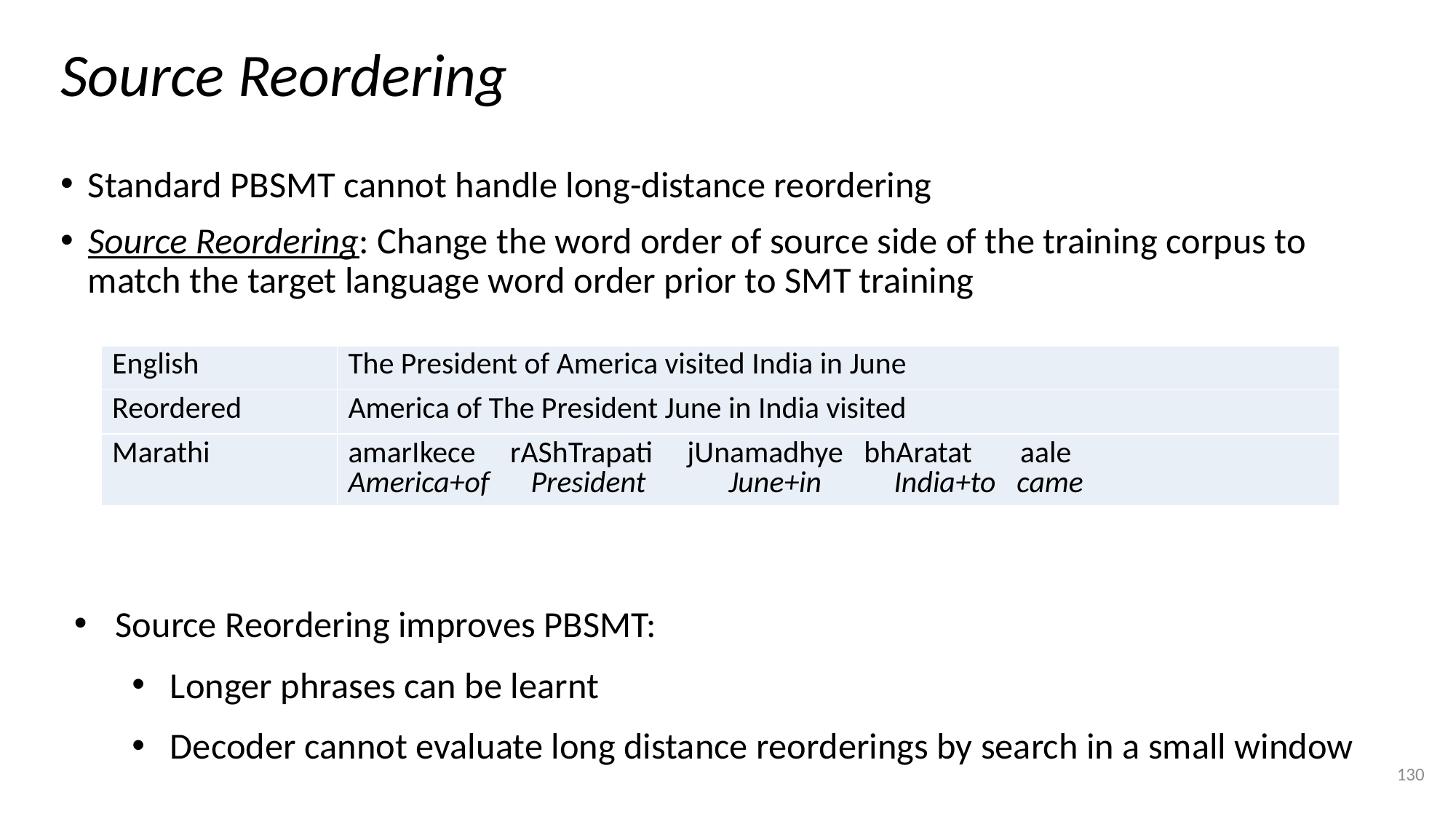

# Source Reordering
Standard PBSMT cannot handle long-distance reordering
Source Reordering: Change the word order of source side of the training corpus to match the target language word order prior to SMT training

Source Reordering improves PBSMT:
Longer phrases can be learnt
Decoder cannot evaluate long distance reorderings by search in a small window

| English | The President of America visited India in June |
| --- | --- |
| Reordered | America of The President June in India visited |
| Marathi | amarIkece rAShTrapati jUnamadhye bhAratat aale America+of President June+in India+to came |
130